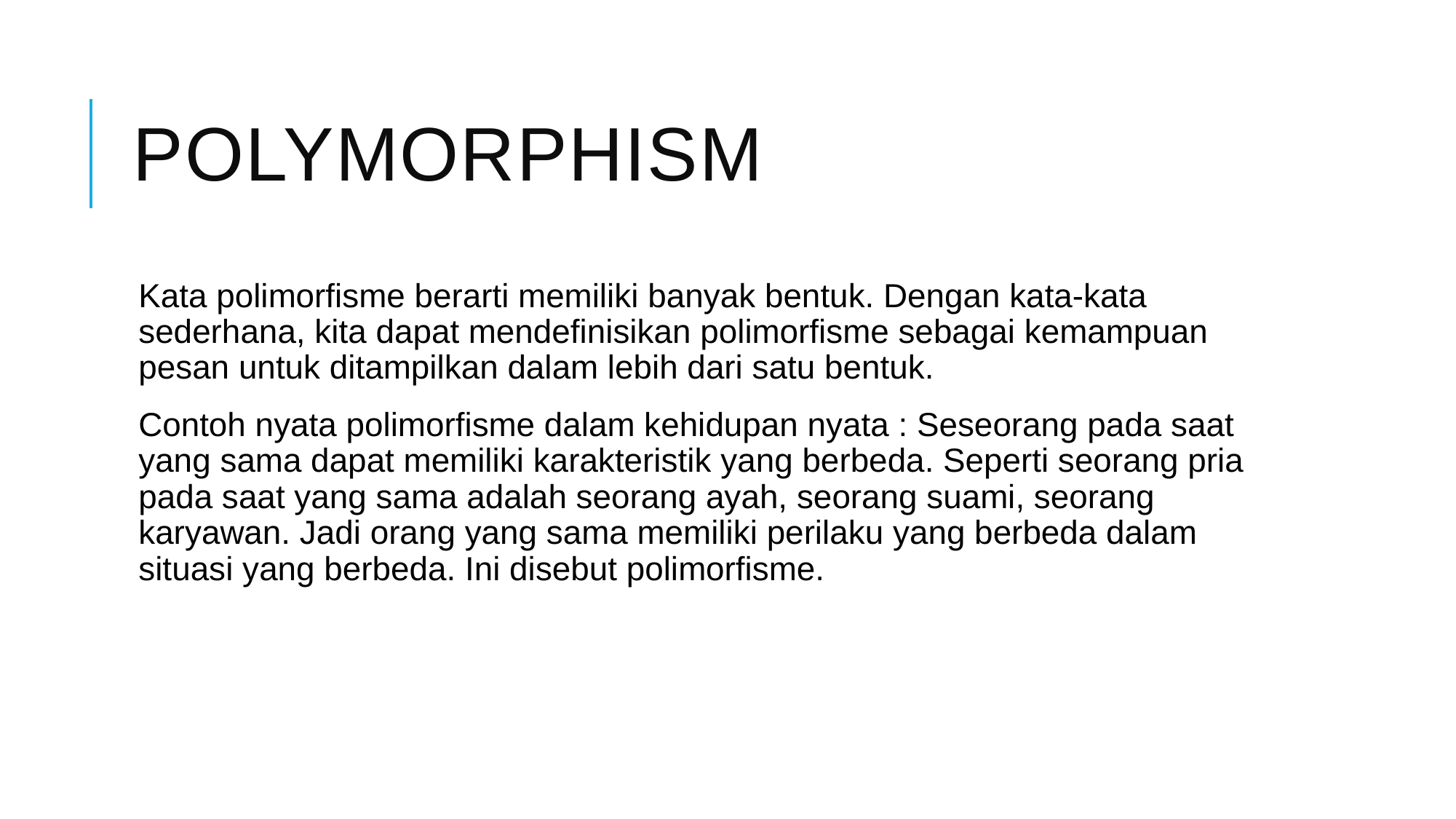

# polymorphism
Kata polimorfisme berarti memiliki banyak bentuk. Dengan kata-kata sederhana, kita dapat mendefinisikan polimorfisme sebagai kemampuan pesan untuk ditampilkan dalam lebih dari satu bentuk.
Contoh nyata polimorfisme dalam kehidupan nyata : Seseorang pada saat yang sama dapat memiliki karakteristik yang berbeda. Seperti seorang pria pada saat yang sama adalah seorang ayah, seorang suami, seorang karyawan. Jadi orang yang sama memiliki perilaku yang berbeda dalam situasi yang berbeda. Ini disebut polimorfisme.